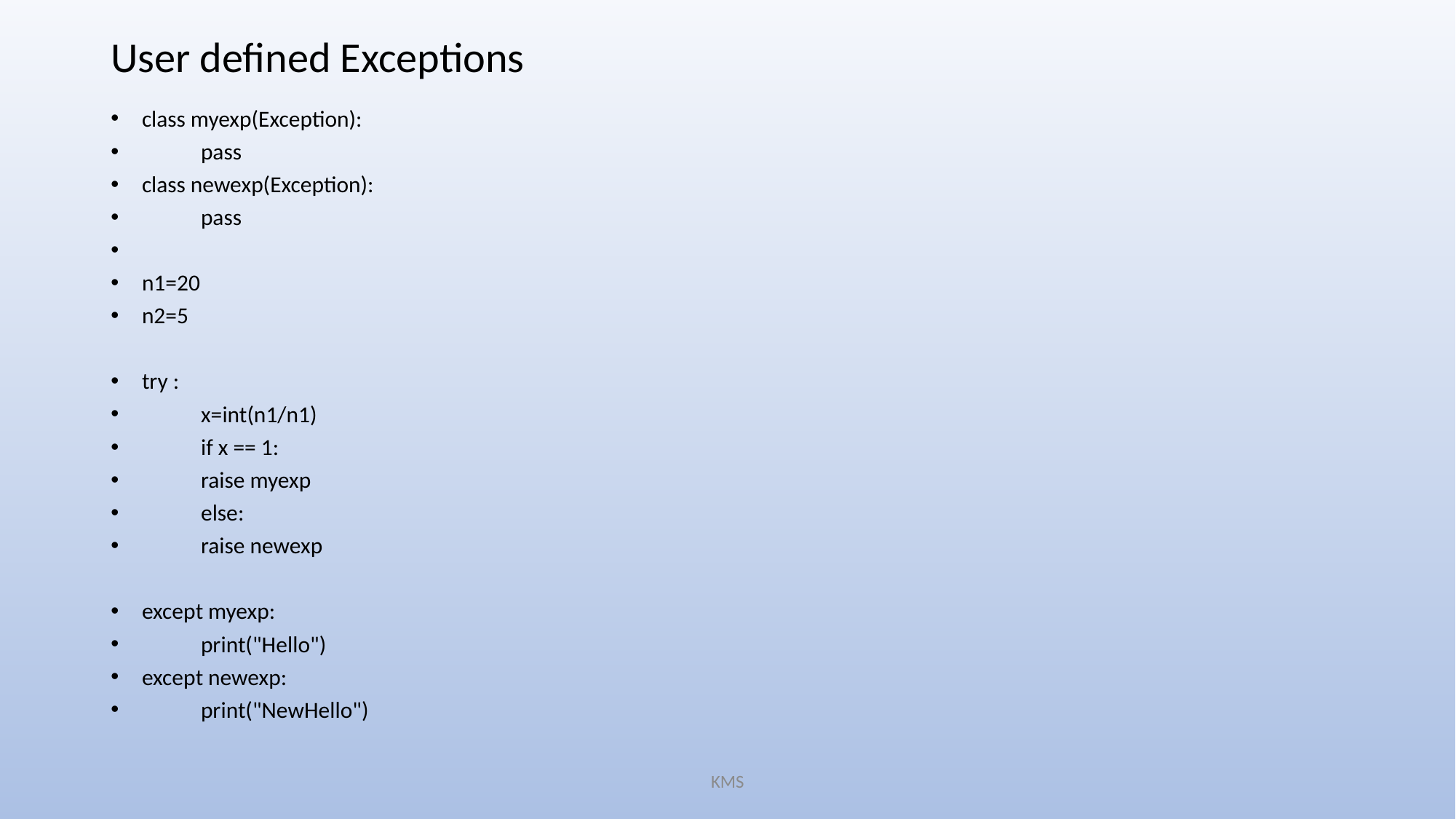

# User defined Exceptions
class myexp(Exception):
	pass
class newexp(Exception):
	pass

n1=20
n2=5

try :
	x=int(n1/n1)
	if x == 1:
		raise myexp
	else:
		raise newexp

except myexp:
	print("Hello")
except newexp:
	print("NewHello")

KMS